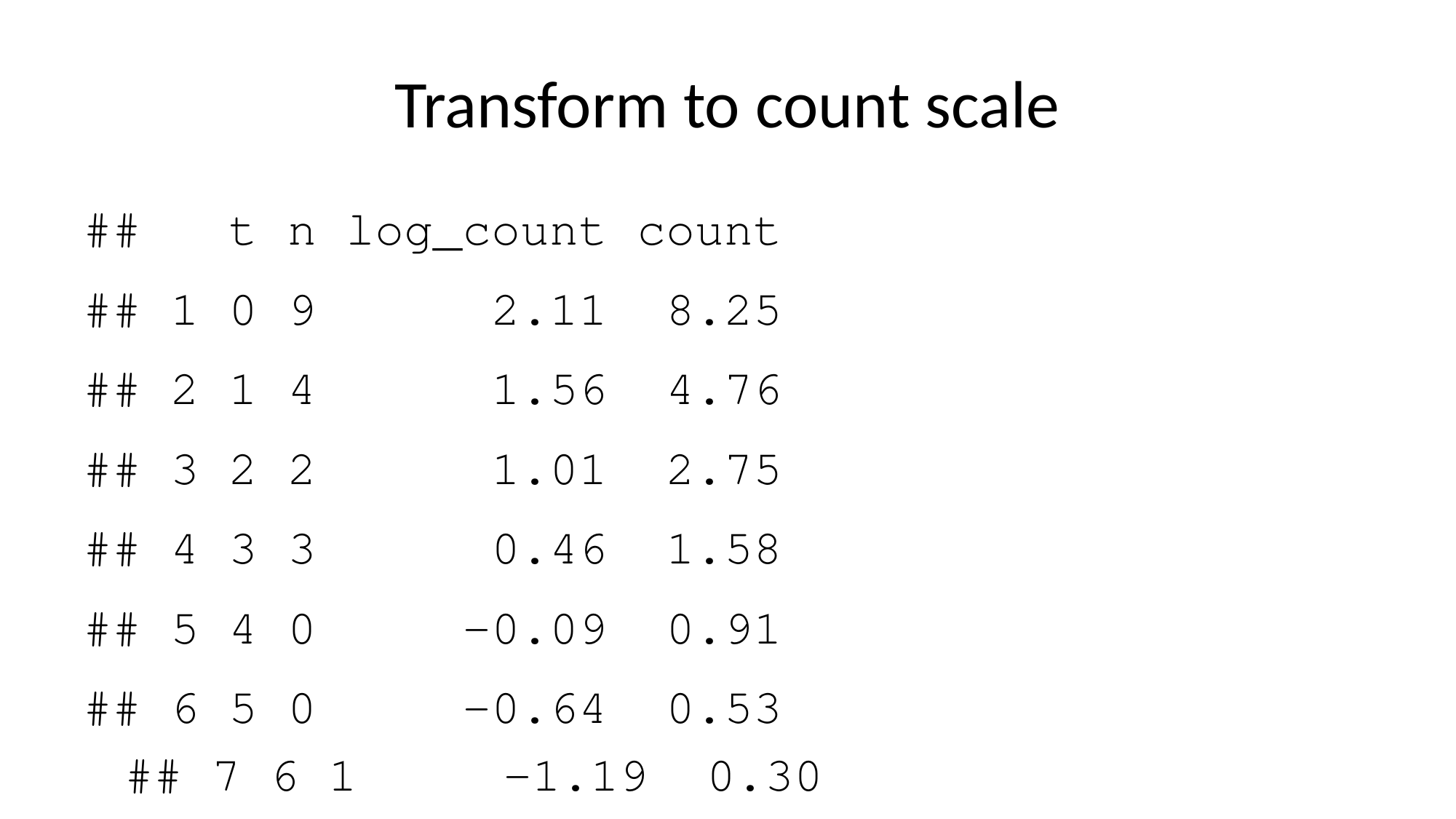

# Transform to count scale
##   t n log_count count
## 1 0 9      2.11  8.25
## 2 1 4      1.56  4.76
## 3 2 2      1.01  2.75
## 4 3 3      0.46  1.58
## 5 4 0     -0.09  0.91
## 6 5 0     -0.64  0.53
## 7 6 1     -1.19  0.30